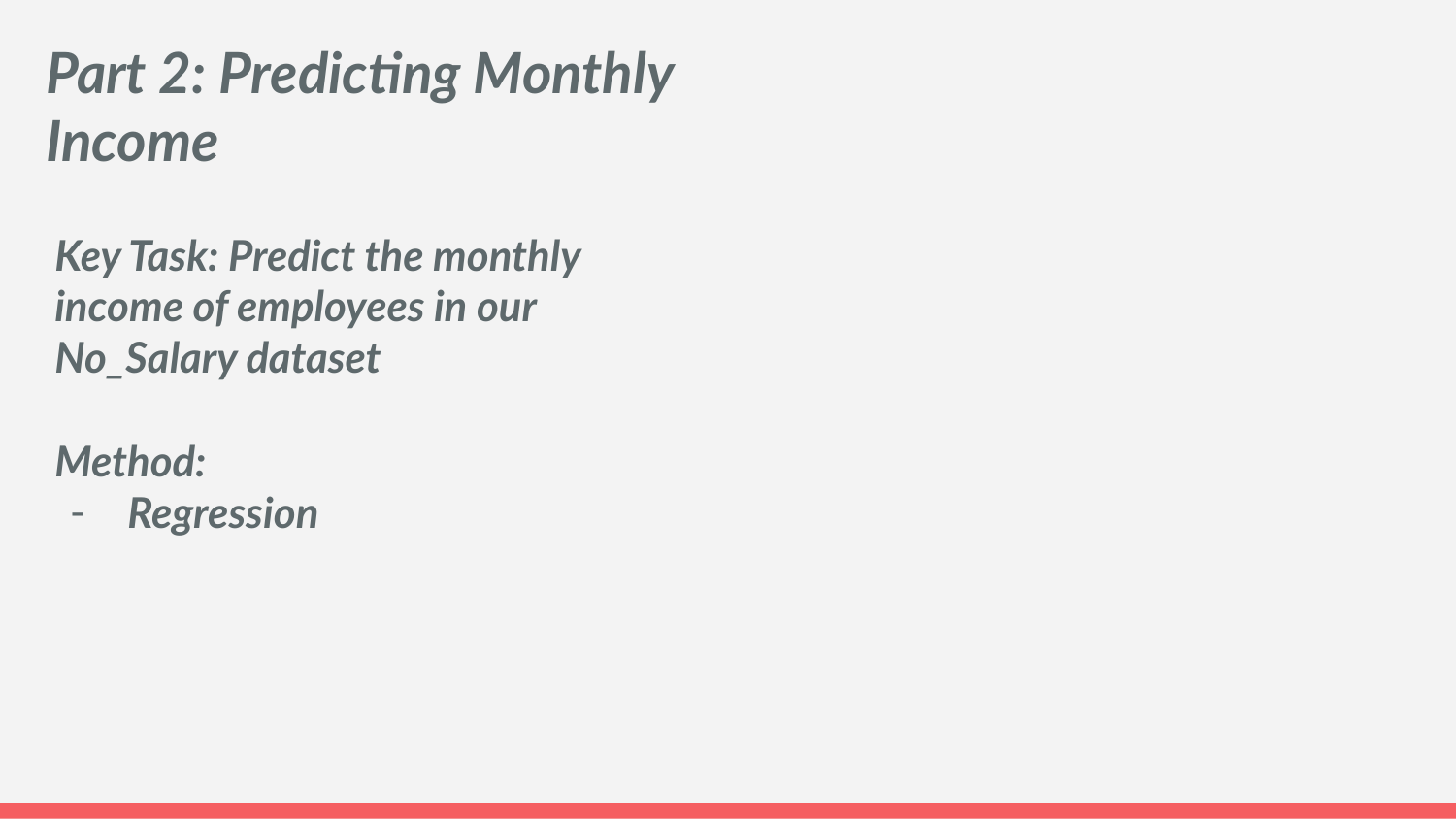

Part 2: Predicting Monthly Income
Key Task: Predict the monthly income of employees in our No_Salary dataset
Method:
Regression